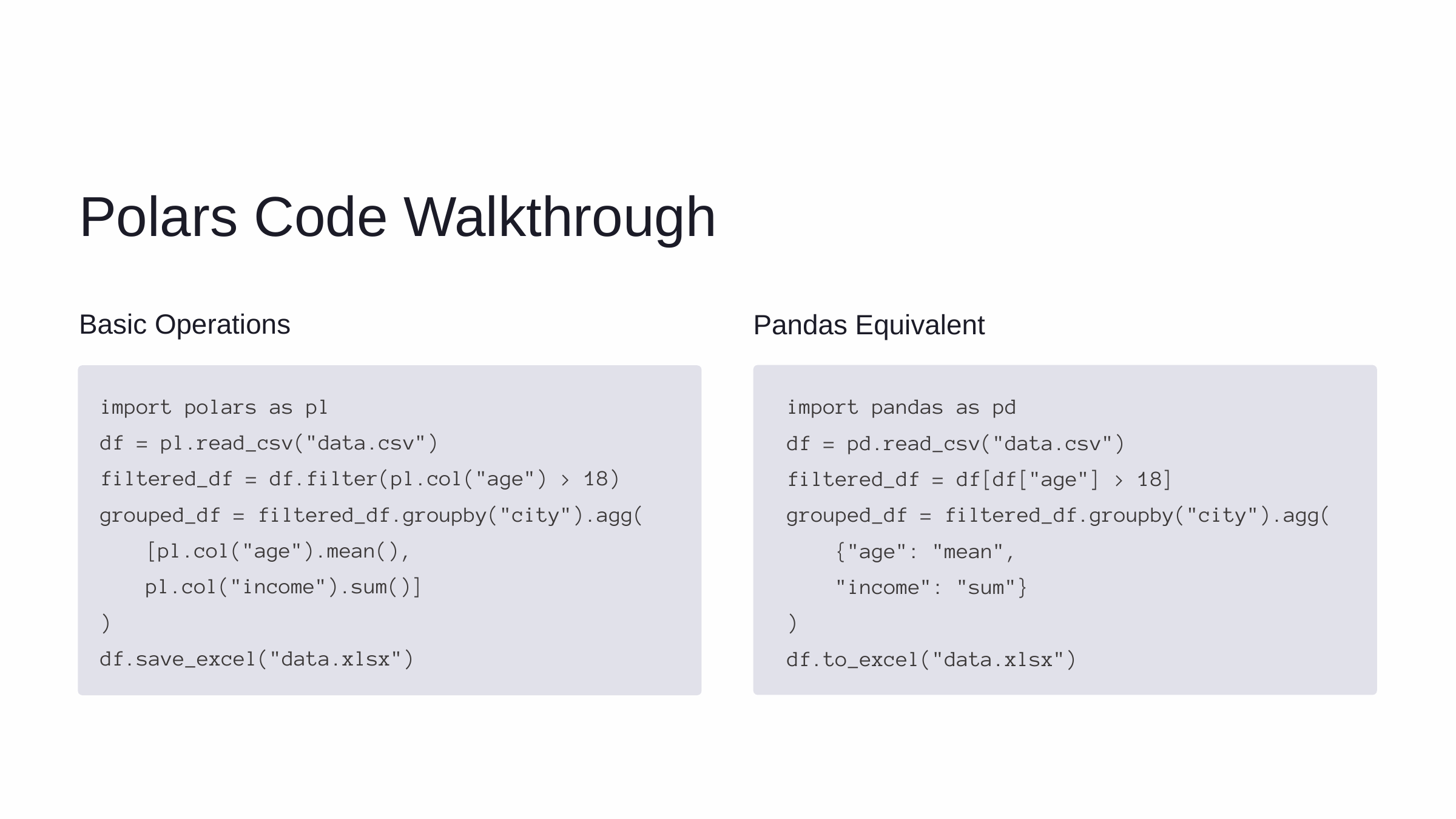

Polars Code Walkthrough
Basic Operations
Pandas Equivalent

import pandas as pd
df = pd.read_csv("data.csv")
filtered_df = df[df["age"] > 18]
grouped_df = filtered_df.groupby("city").agg(
    {"age": "mean",
    "income": "sum"}
)
df.to_excel("data.xlsx")

import polars as pl
df = pl.read_csv("data.csv")
filtered_df = df.filter(pl.col("age") > 18)
grouped_df = filtered_df.groupby("city").agg(
[pl.col("age").mean(),  pl.col("income").sum()]
)
df.save_excel("data.xlsx")